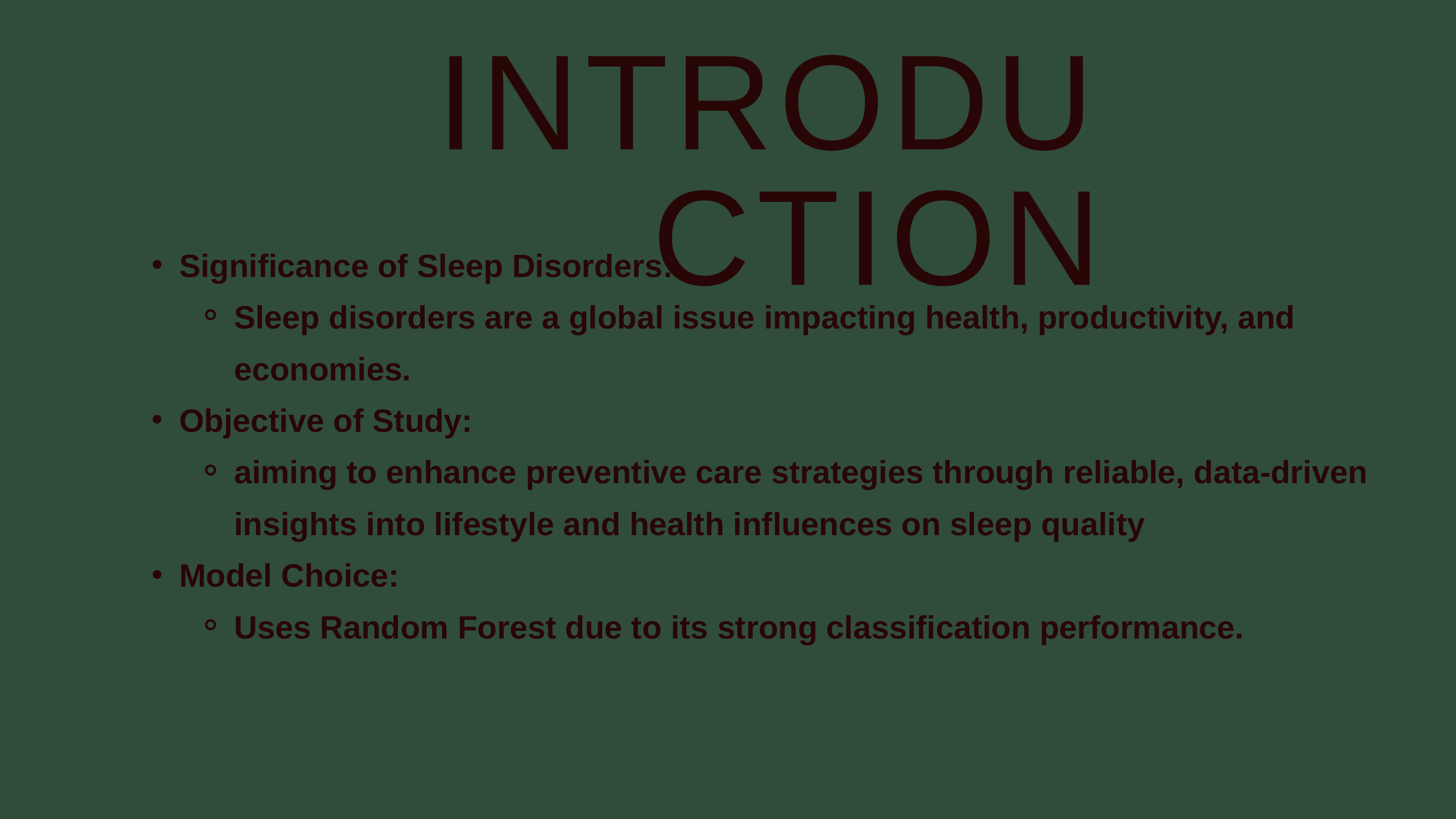

INTRODUCTION
Significance of Sleep Disorders:
Sleep disorders are a global issue impacting health, productivity, and economies.
Objective of Study:
aiming to enhance preventive care strategies through reliable, data-driven insights into lifestyle and health influences on sleep quality
Model Choice:
Uses Random Forest due to its strong classification performance.